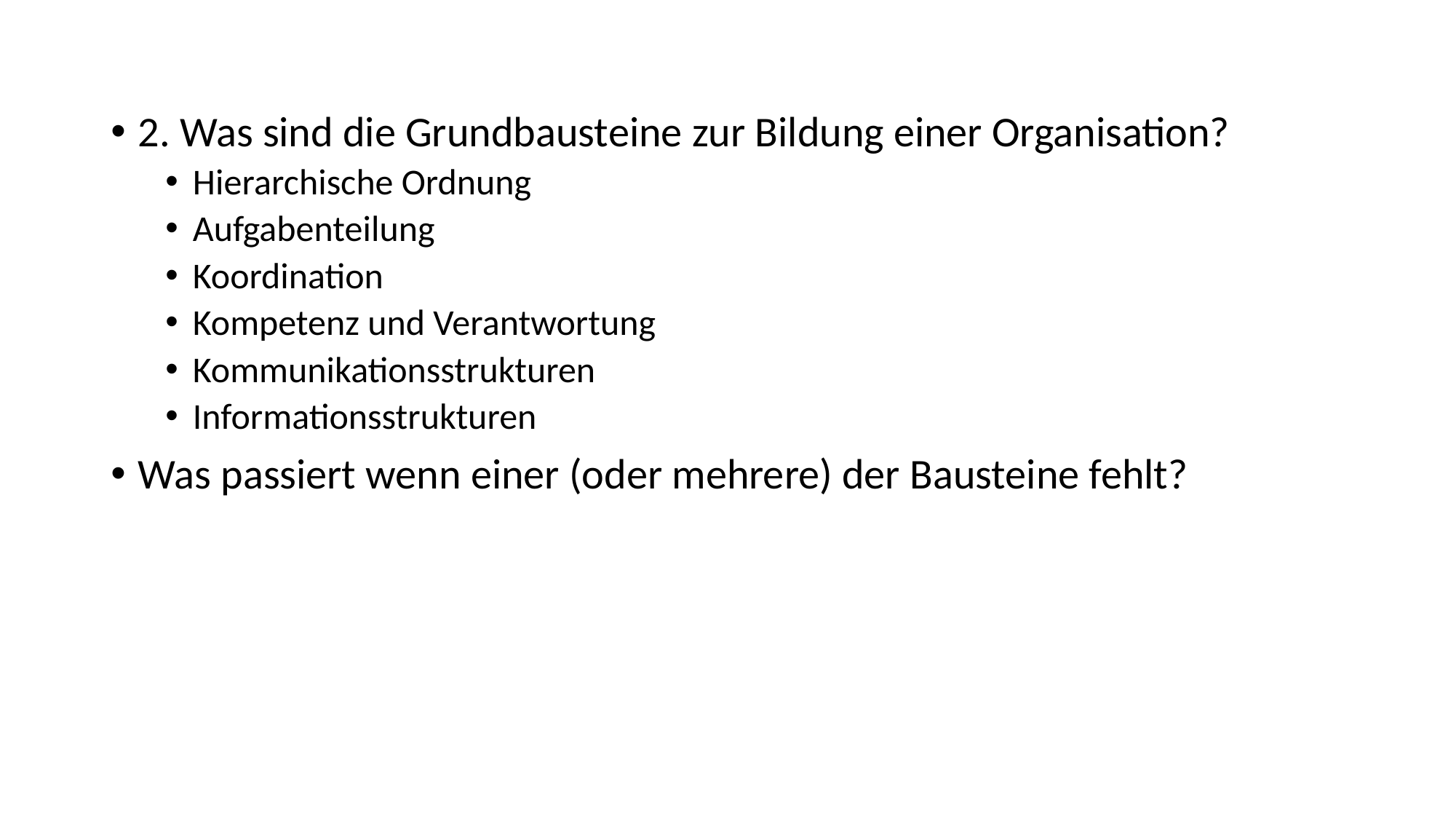

2. Was sind die Grundbausteine zur Bildung einer Organisation?
Hierarchische Ordnung
Aufgabenteilung
Koordination
Kompetenz und Verantwortung
Kommunikationsstrukturen
Informationsstrukturen
Was passiert wenn einer (oder mehrere) der Bausteine fehlt?